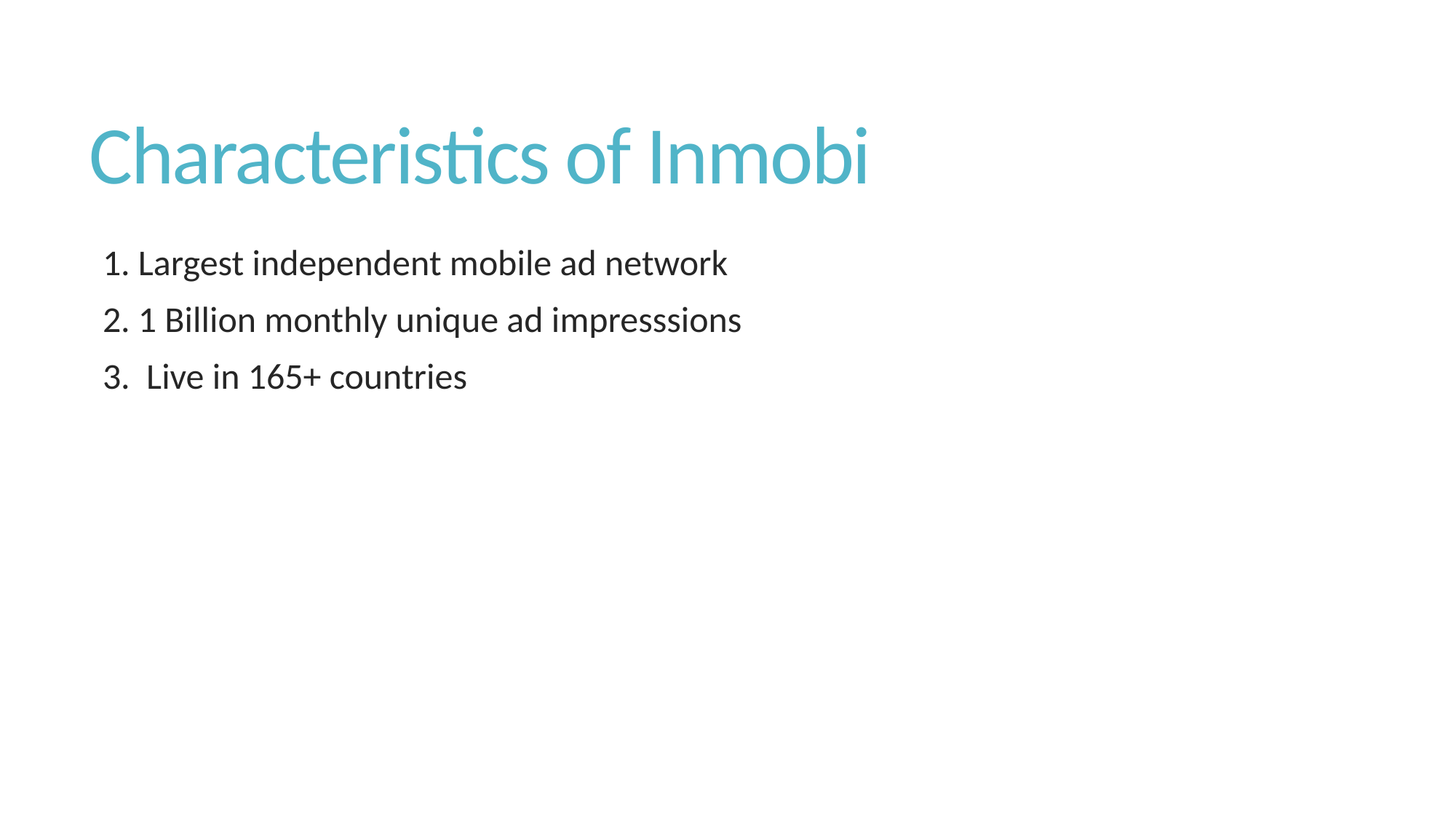

# Characteristics of Inmobi
1. Largest independent mobile ad network
2. 1 Billion monthly unique ad impresssions
3.  Live in 165+ countries